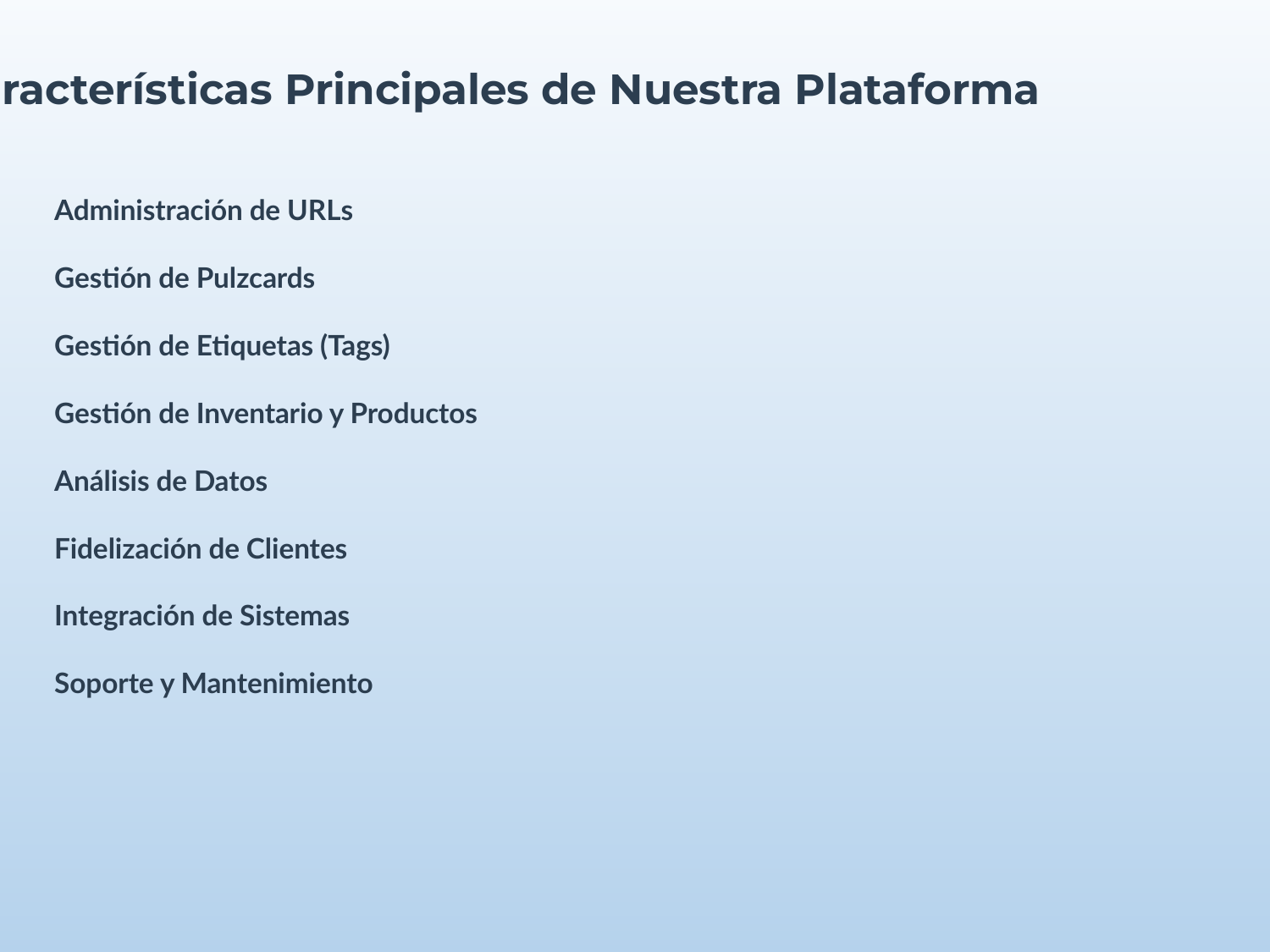

Características Principales de Nuestra Plataforma
Administración de URLs

Gestión de Pulzcards

Gestión de Etiquetas (Tags)

Gestión de Inventario y Productos

Análisis de Datos

Fidelización de Clientes

Integración de Sistemas

Soporte y Mantenimiento